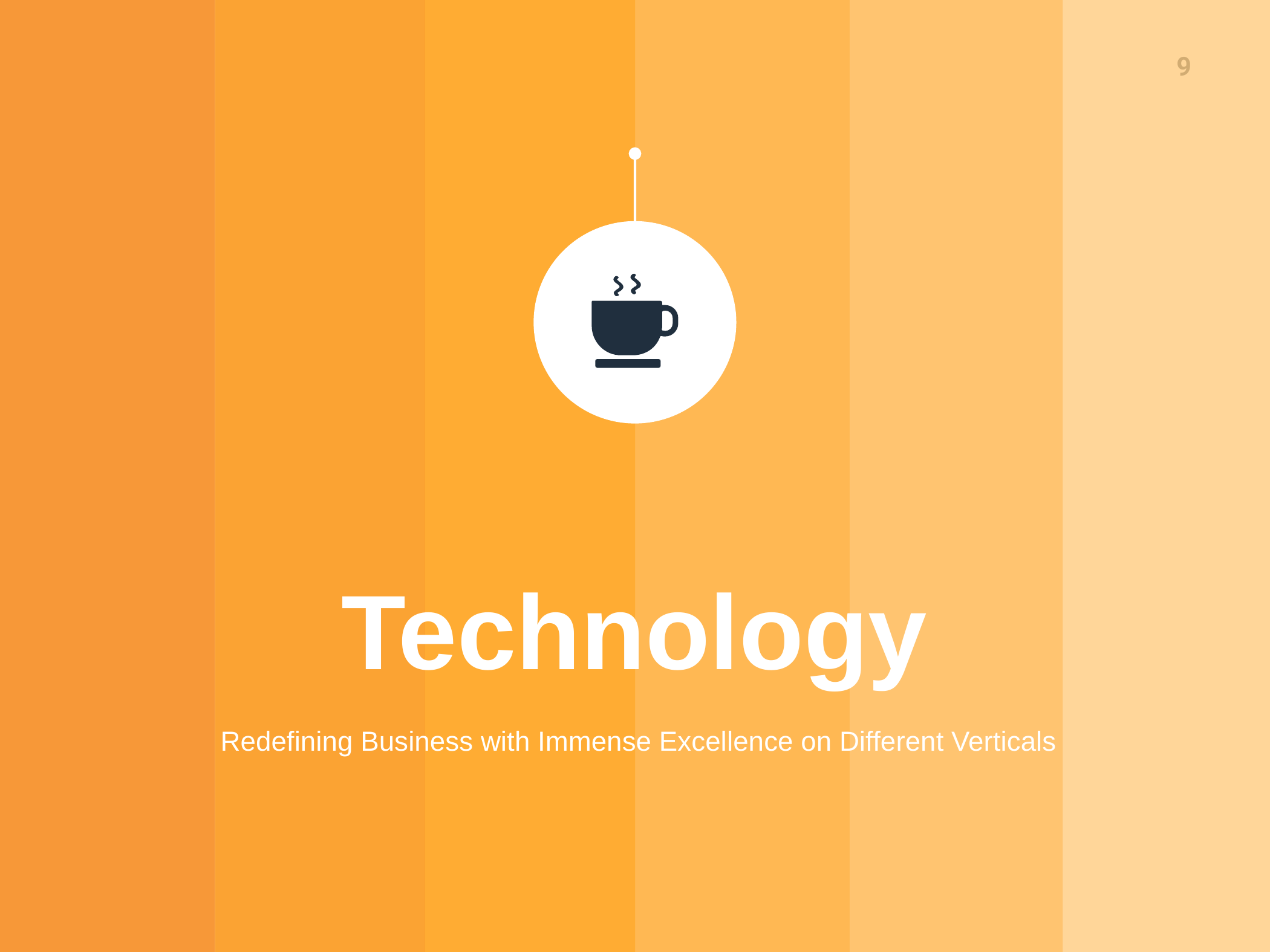

Technology
Redefining Business with Immense Excellence on Different Verticals